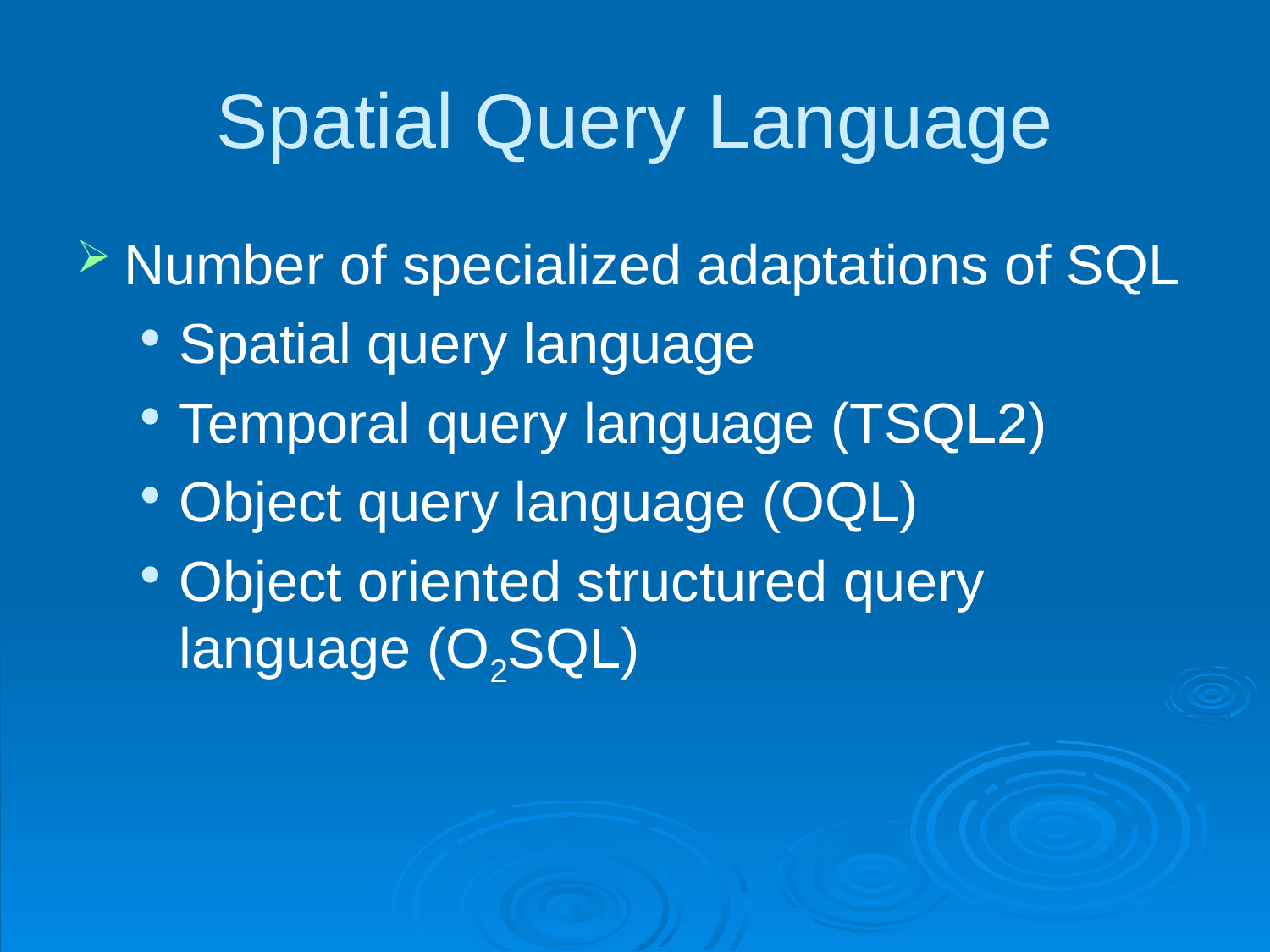

# Spatial Query Language
Number of specialized adaptations of SQL
Spatial query language
Temporal query language (TSQL2)
Object query language (OQL)
Object oriented structured query language (O2SQL)